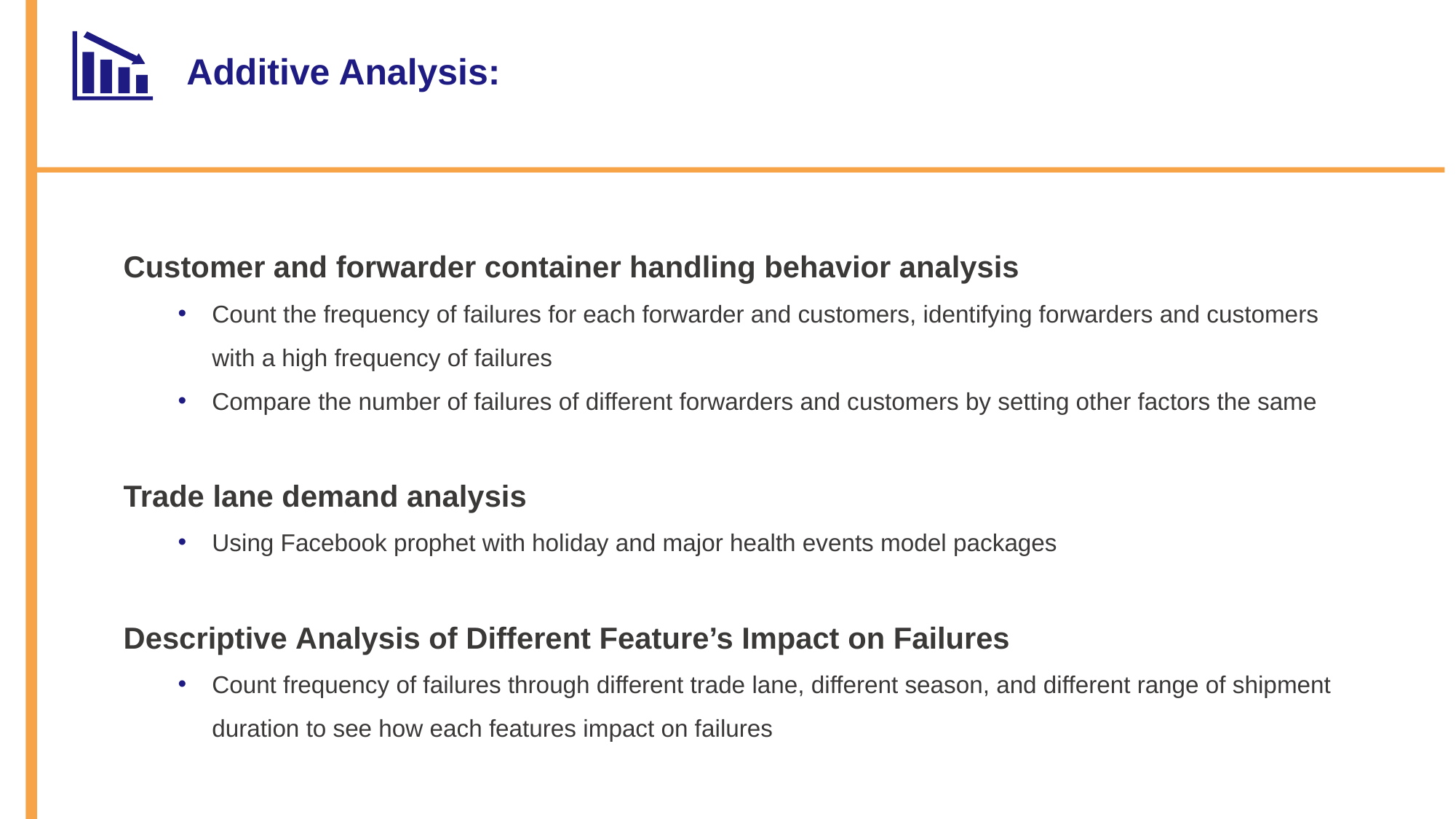

Additive Analysis:
Customer and forwarder container handling behavior analysis
Count the frequency of failures for each forwarder and customers, identifying forwarders and customers with a high frequency of failures
Compare the number of failures of different forwarders and customers by setting other factors the same

Trade lane demand analysis
Using Facebook prophet with holiday and major health events model packages

Descriptive Analysis of Different Feature’s Impact on Failures
Count frequency of failures through different trade lane, different season, and different range of shipment duration to see how each features impact on failures